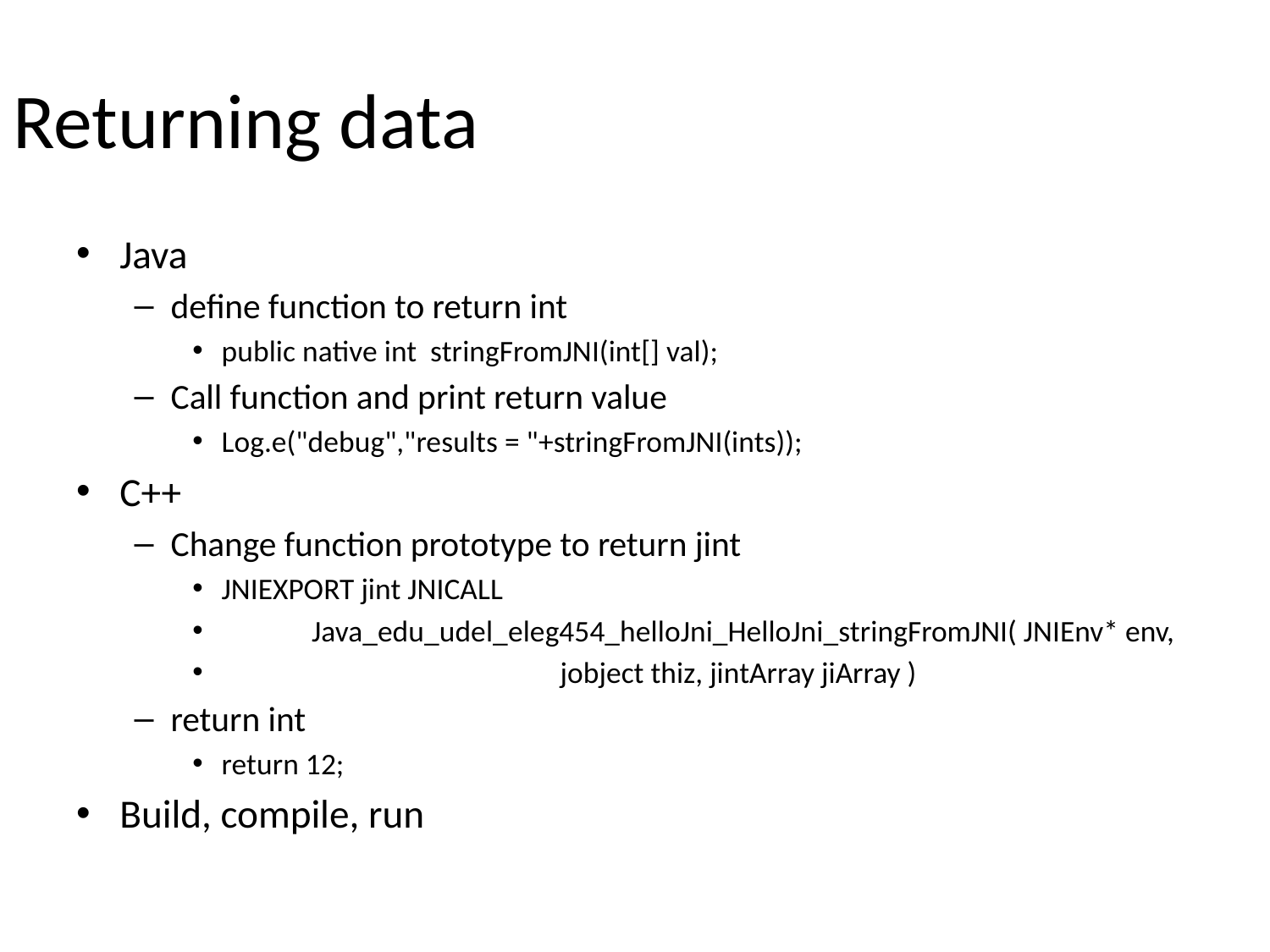

# Returning data
Java
define function to return int
public native int  stringFromJNI(int[] val);
Call function and print return value
Log.e("debug","results = "+stringFromJNI(ints));
C++
Change function prototype to return jint
JNIEXPORT jint JNICALL
	Java_edu_udel_eleg454_helloJni_HelloJni_stringFromJNI( JNIEnv* env,
                                                  jobject thiz, jintArray jiArray )
return int
return 12;
Build, compile, run